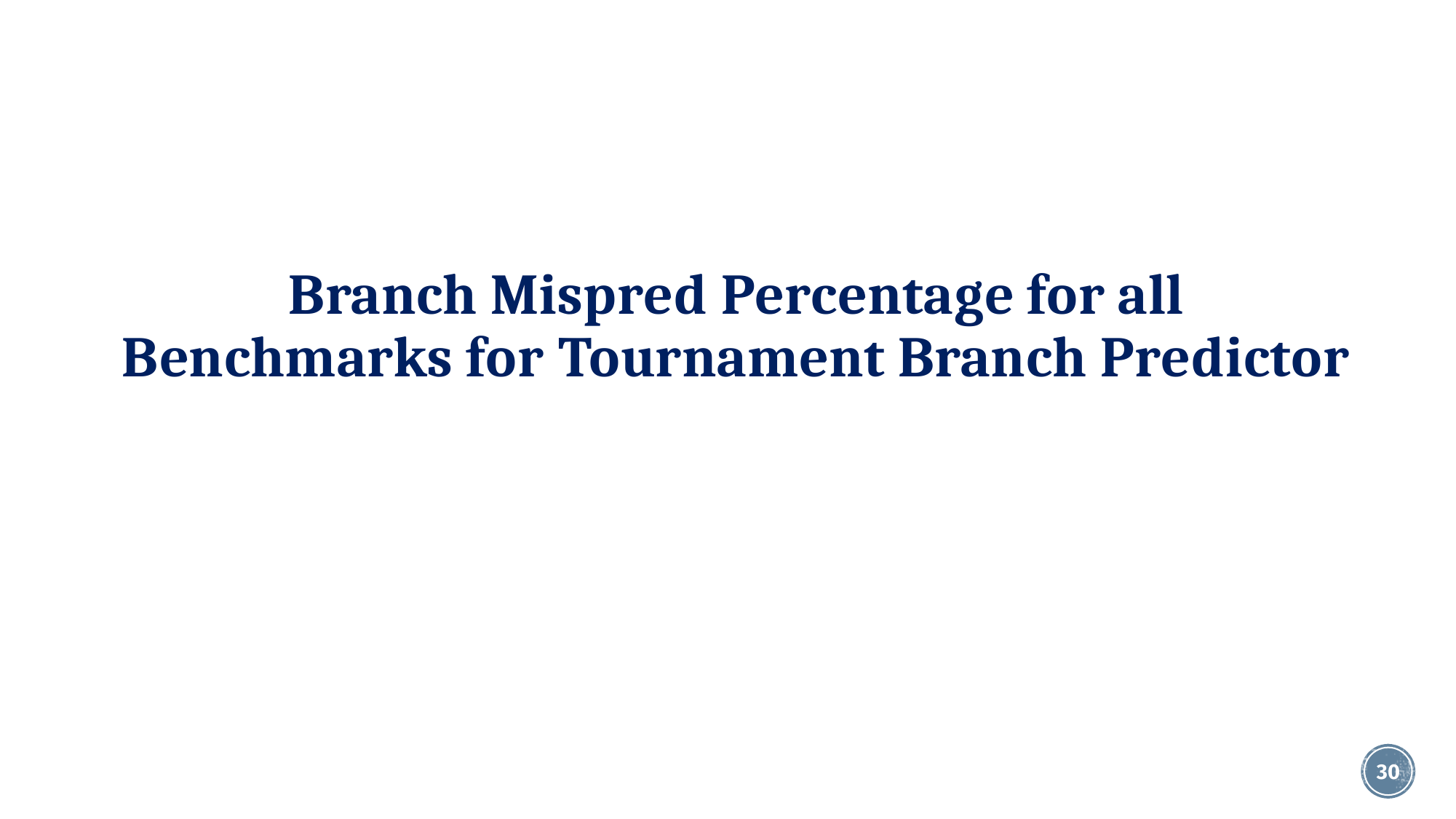

# Branch Mispred Percentage for all Benchmarks for Tournament Branch Predictor
30